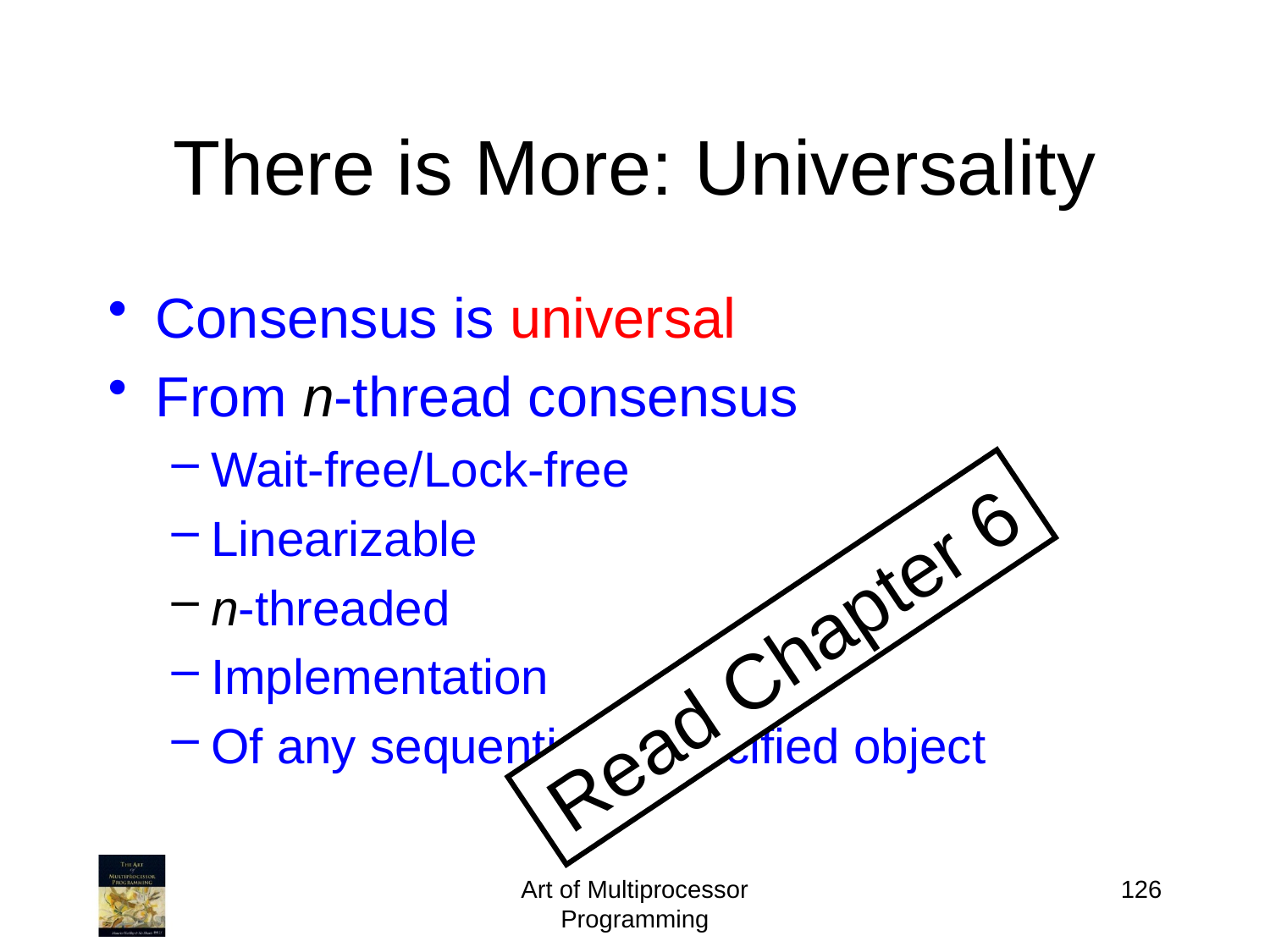

# There is More: Universality
Consensus is universal
From n-thread consensus
Wait-free/Lock-free
Linearizable
n-threaded
Implementation
Of any sequentially specified object

Read Chapter 6
Art of Multiprocessor Programming
126